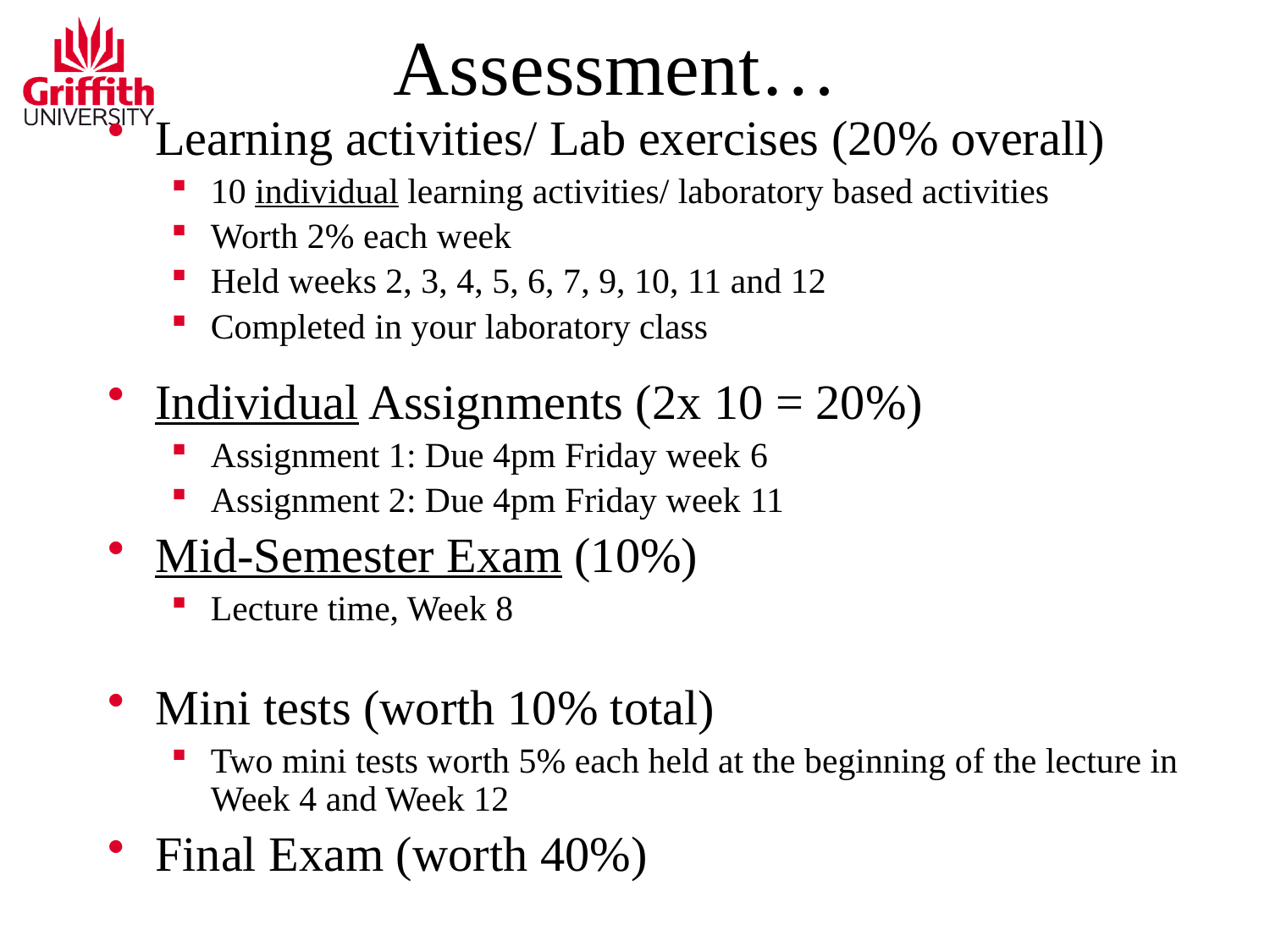

# Assessment…
Learning activities/ Lab exercises (20% overall)
10 individual learning activities/ laboratory based activities
Worth 2% each week
Held weeks 2, 3, 4, 5, 6, 7, 9, 10, 11 and 12
Completed in your laboratory class

Individual Assignments (2x 10 = 20%)
Assignment 1: Due 4pm Friday week 6
Assignment 2: Due 4pm Friday week 11
Mid-Semester Exam (10%)
Lecture time, Week 8

Mini tests (worth 10% total)
Two mini tests worth 5% each held at the beginning of the lecture in Week 4 and Week 12
Final Exam (worth 40%)